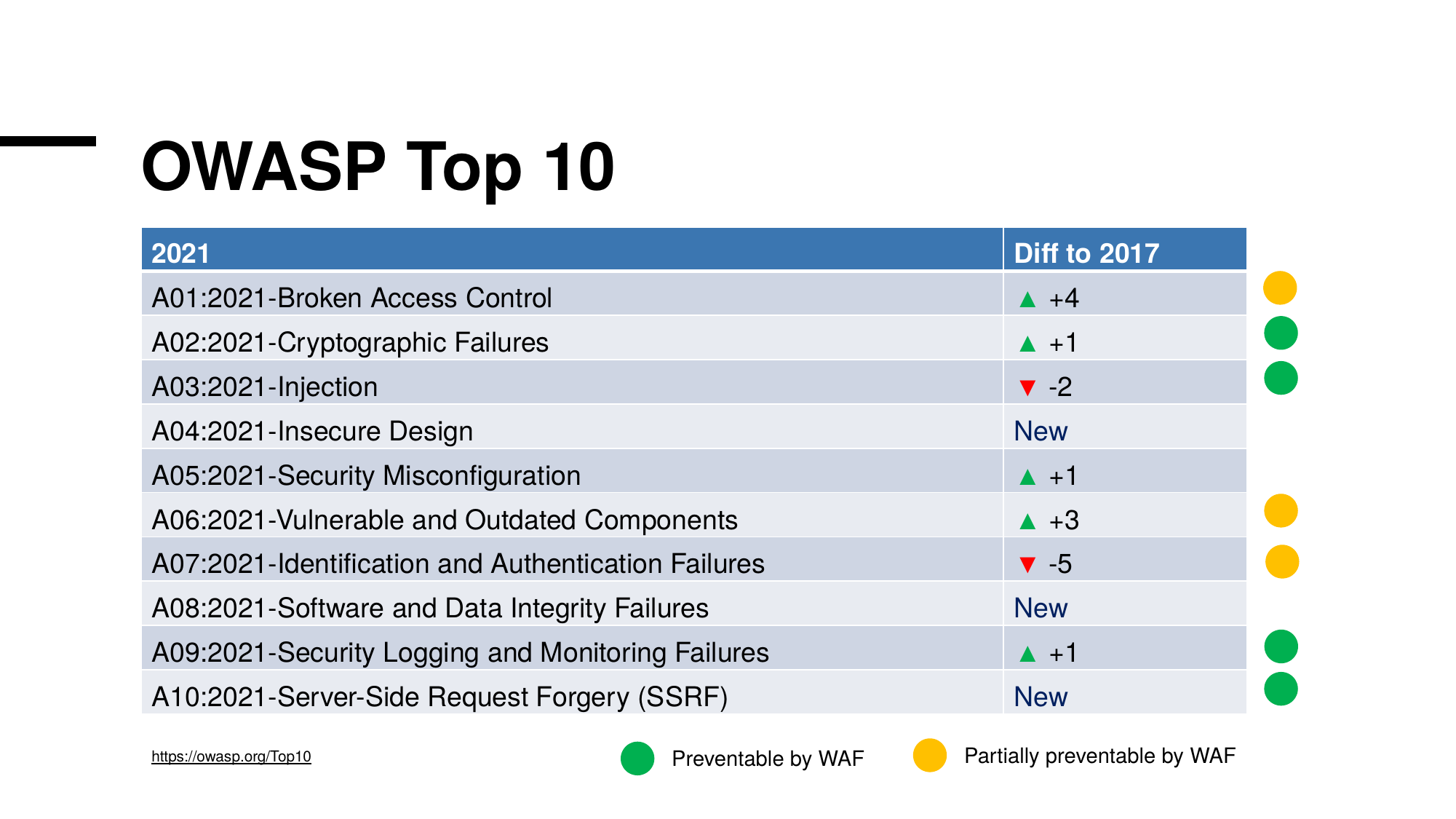

# OWASP Top 10
| 2021 | Diff to 2017 |
| --- | --- |
| A01:2021-Broken Access Control | ▲ +4 |
| A02:2021-Cryptographic Failures | ▲ +1 |
| A03:2021-Injection | ▼ -2 |
| A04:2021-Insecure Design | New |
| A05:2021-Security Misconfiguration | ▲ +1 |
| A06:2021-Vulnerable and Outdated Components | ▲ +3 |
| A07:2021-Identification and Authentication Failures | ▼ -5 |
| A08:2021-Software and Data Integrity Failures | New |
| A09:2021-Security Logging and Monitoring Failures | ▲ +1 |
| A10:2021-Server-Side Request Forgery (SSRF) | New |

Partially preventable by WAF

Preventable by WAF
https://owasp.org/Top10